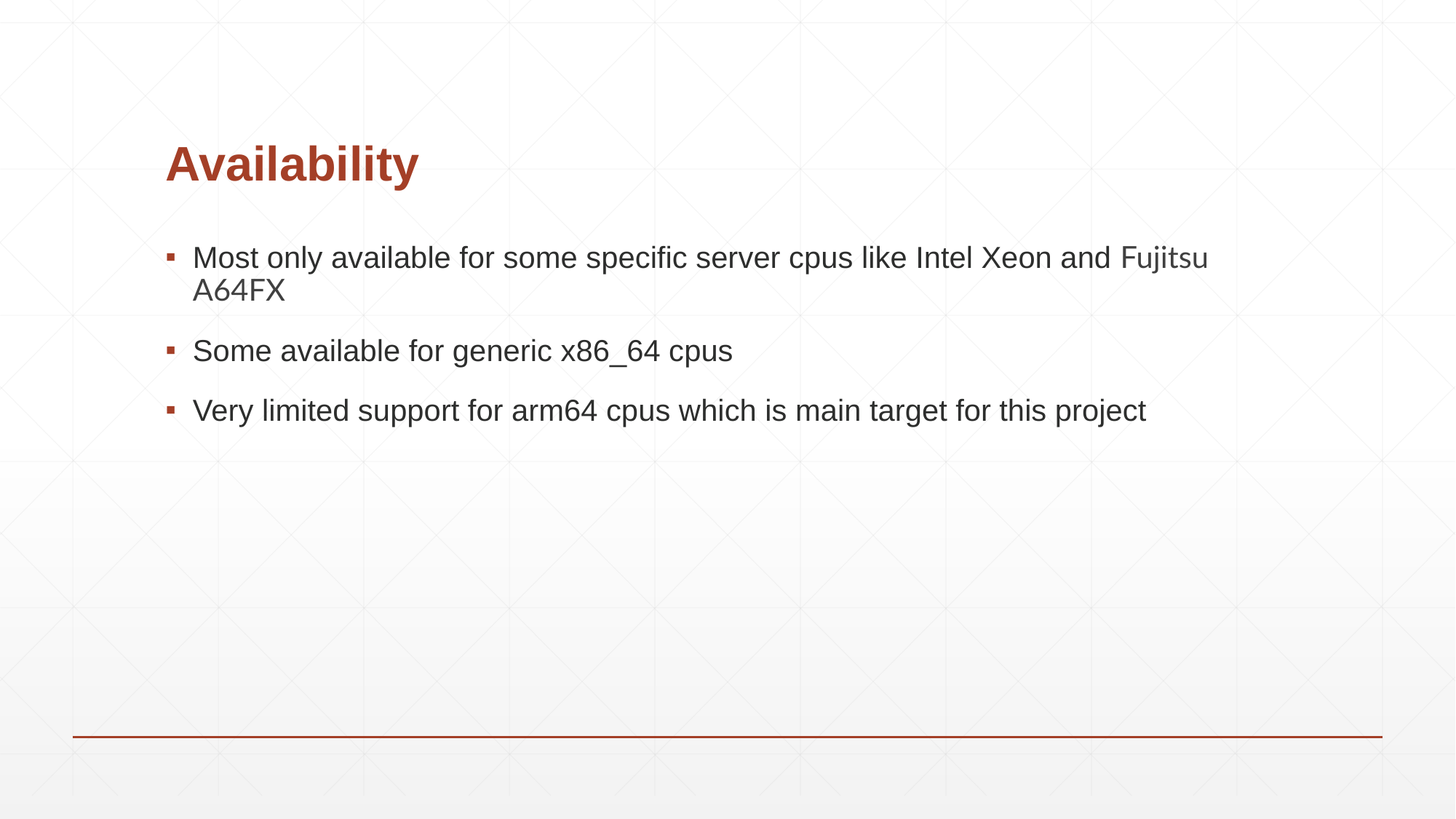

# Availability
Most only available for some specific server cpus like Intel Xeon and Fujitsu A64FX
Some available for generic x86_64 cpus
Very limited support for arm64 cpus which is main target for this project